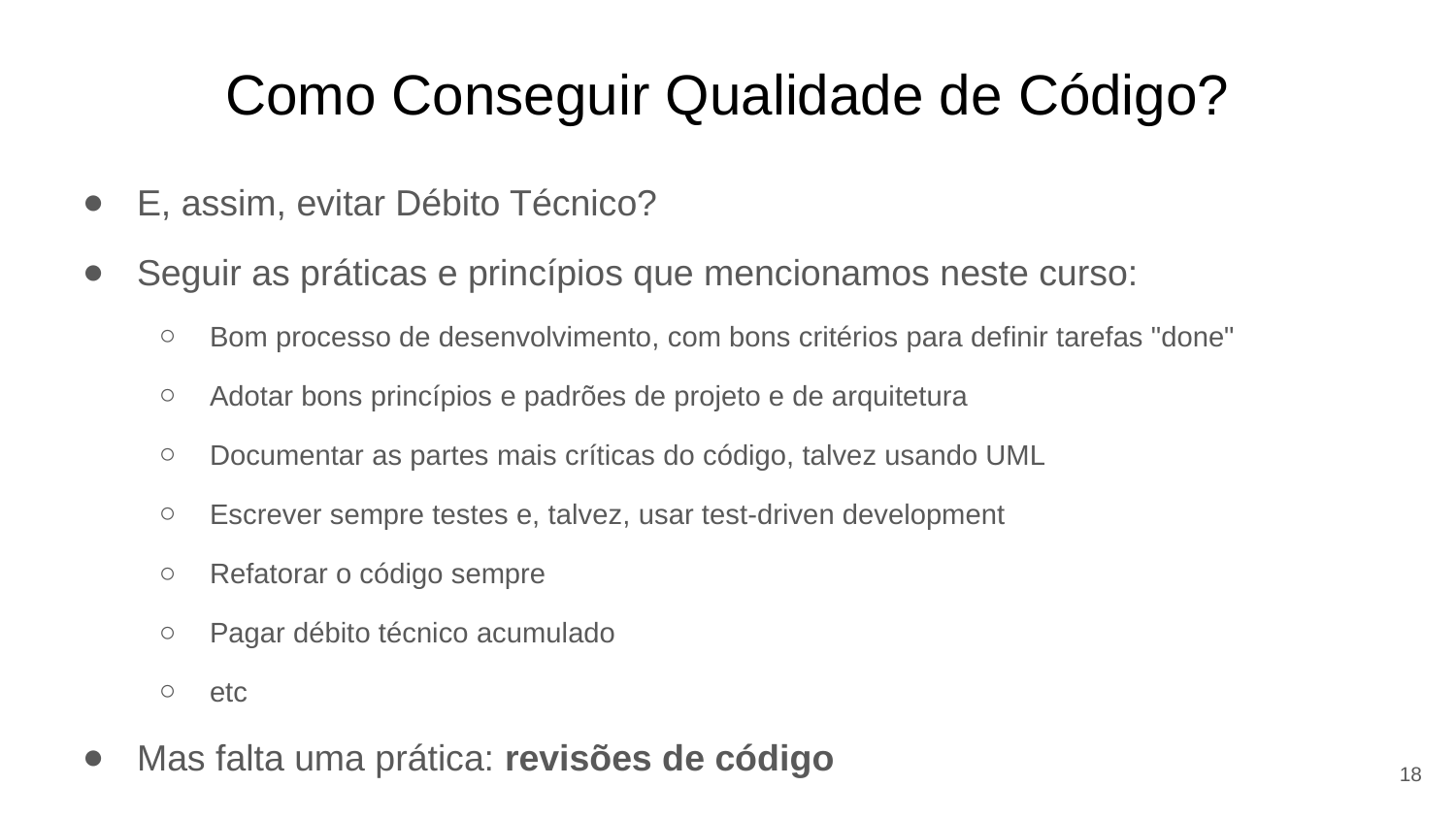

# Como Conseguir Qualidade de Código?
E, assim, evitar Débito Técnico?
Seguir as práticas e princípios que mencionamos neste curso:
Bom processo de desenvolvimento, com bons critérios para definir tarefas "done"
Adotar bons princípios e padrões de projeto e de arquitetura
Documentar as partes mais críticas do código, talvez usando UML
Escrever sempre testes e, talvez, usar test-driven development
Refatorar o código sempre
Pagar débito técnico acumulado
etc
Mas falta uma prática: revisões de código

18